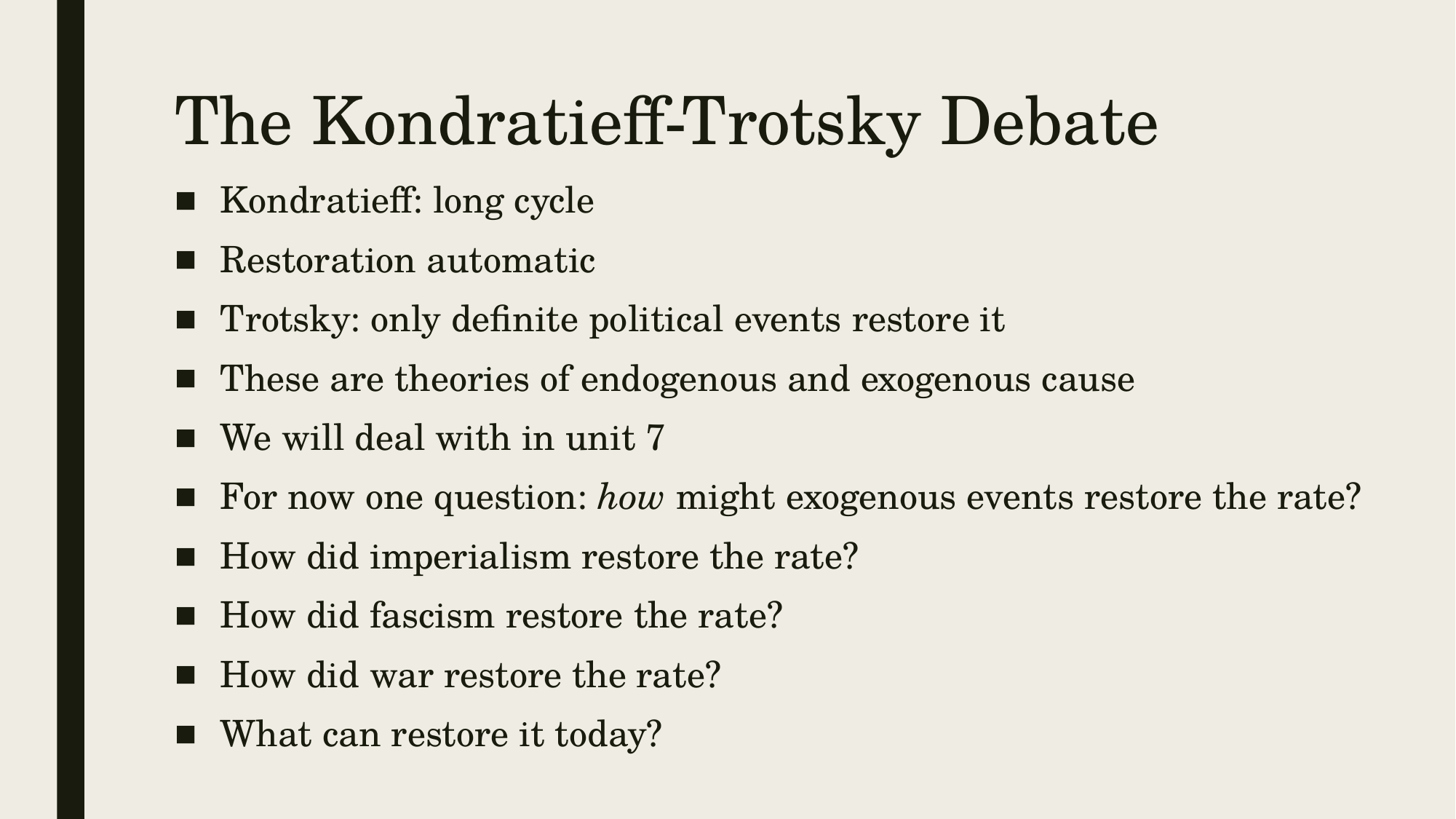

# The Kondratieff-Trotsky Debate
Kondratieff: long cycle
Restoration automatic
Trotsky: only definite political events restore it
These are theories of endogenous and exogenous cause
We will deal with in unit 7
For now one question: how might exogenous events restore the rate?
How did imperialism restore the rate?
How did fascism restore the rate?
How did war restore the rate?
What can restore it today?